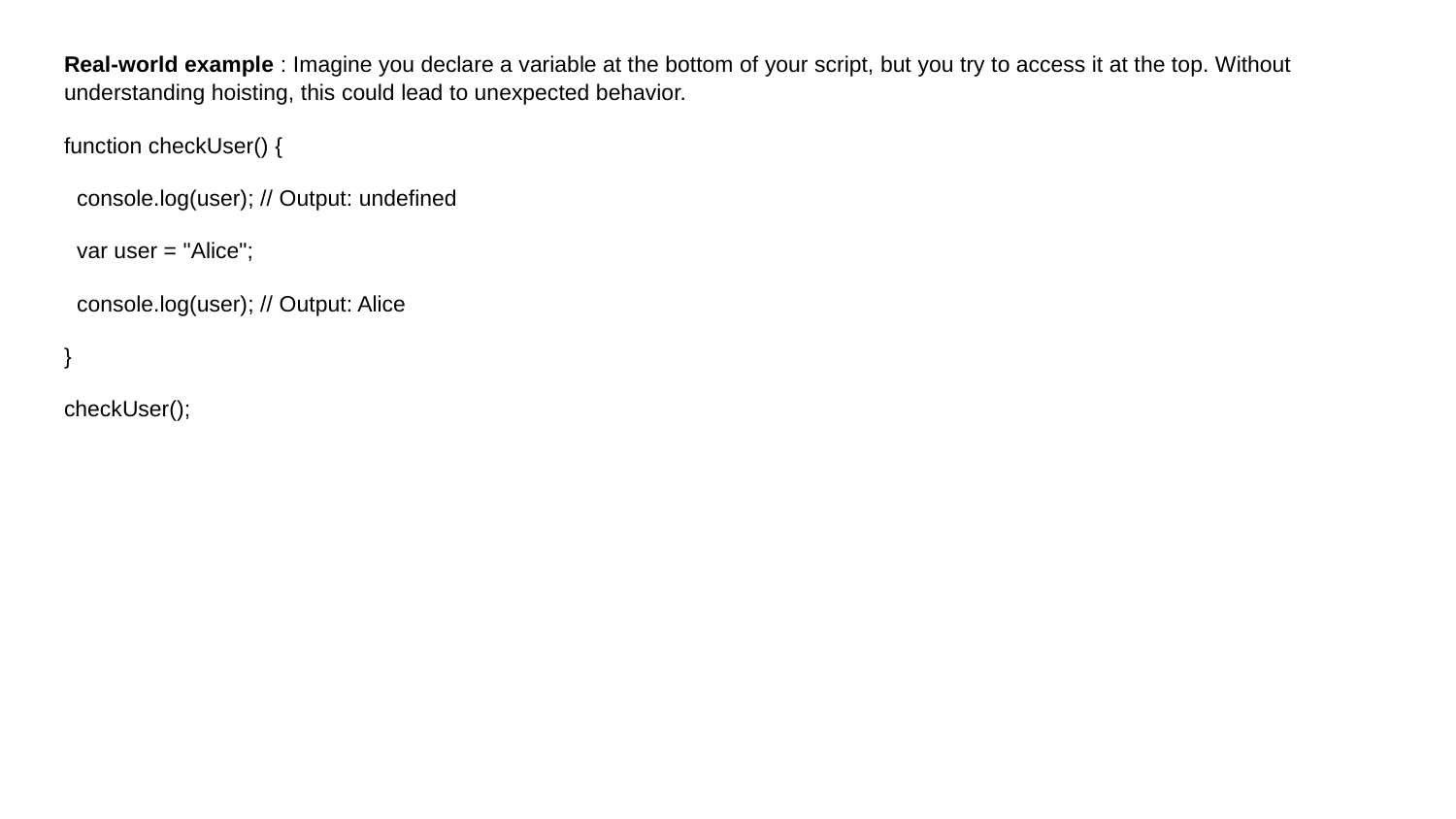

Real-world example : Imagine you declare a variable at the bottom of your script, but you try to access it at the top. Without understanding hoisting, this could lead to unexpected behavior.
function checkUser() {
  console.log(user); // Output: undefined
  var user = "Alice";
  console.log(user); // Output: Alice
}
checkUser();